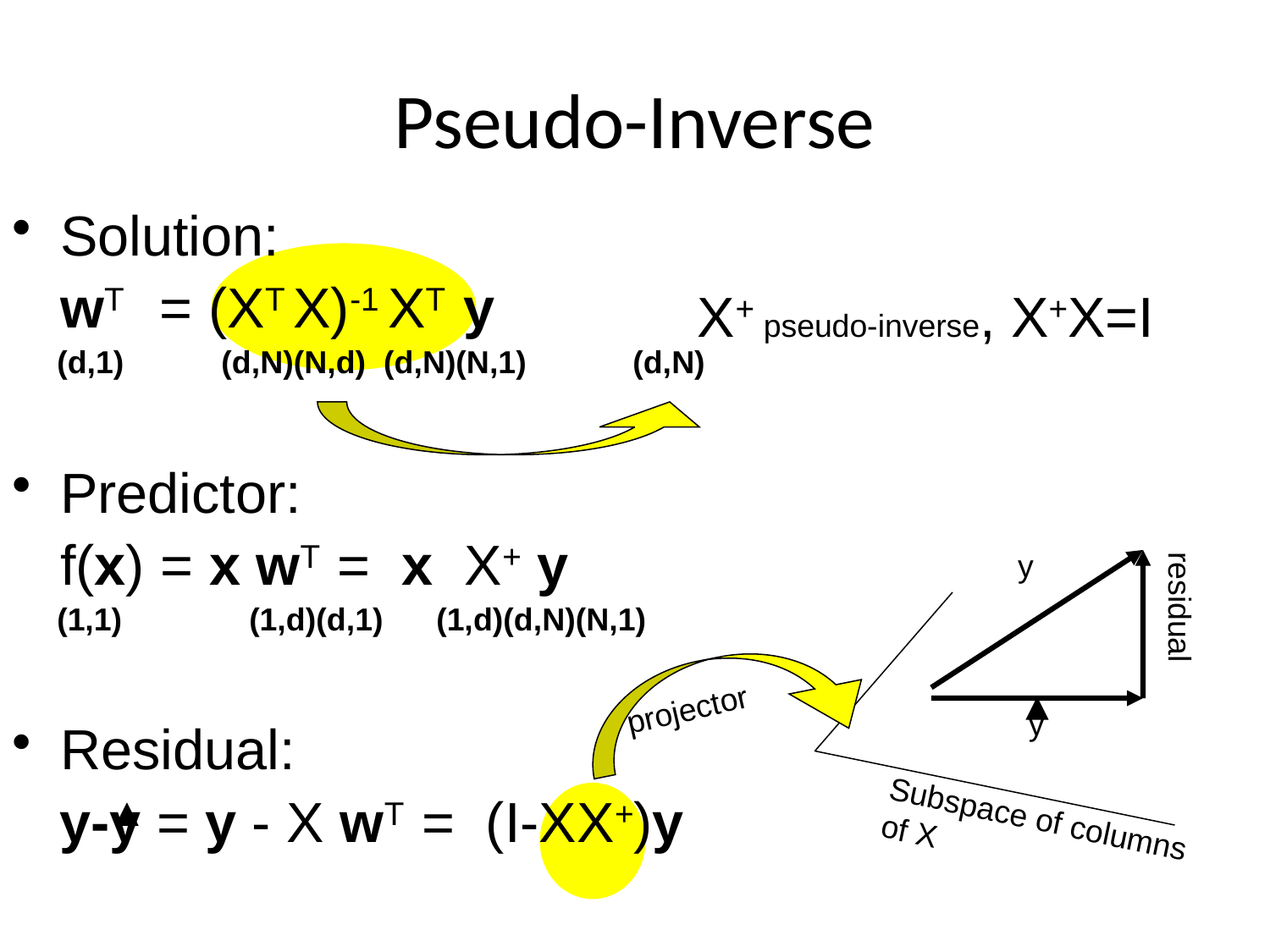

# Pseudo-Inverse
Solution:
	wT    = (XT X)-1 XT  y
     (d,1)           (d,N)(N,d)  (d,N)(N,1)            (d,N)

Predictor:
	f(x) = x wT  =  x  X+ y
     (1,1)	       (1,d)(d,1)      (1,d)(d,N)(N,1)

Residual:
   y-y = y - X wT  =  (I-XX+)y

      X+ pseudo-inverse, X+X=I

y

residual

projector

y

Subspace of columns of X